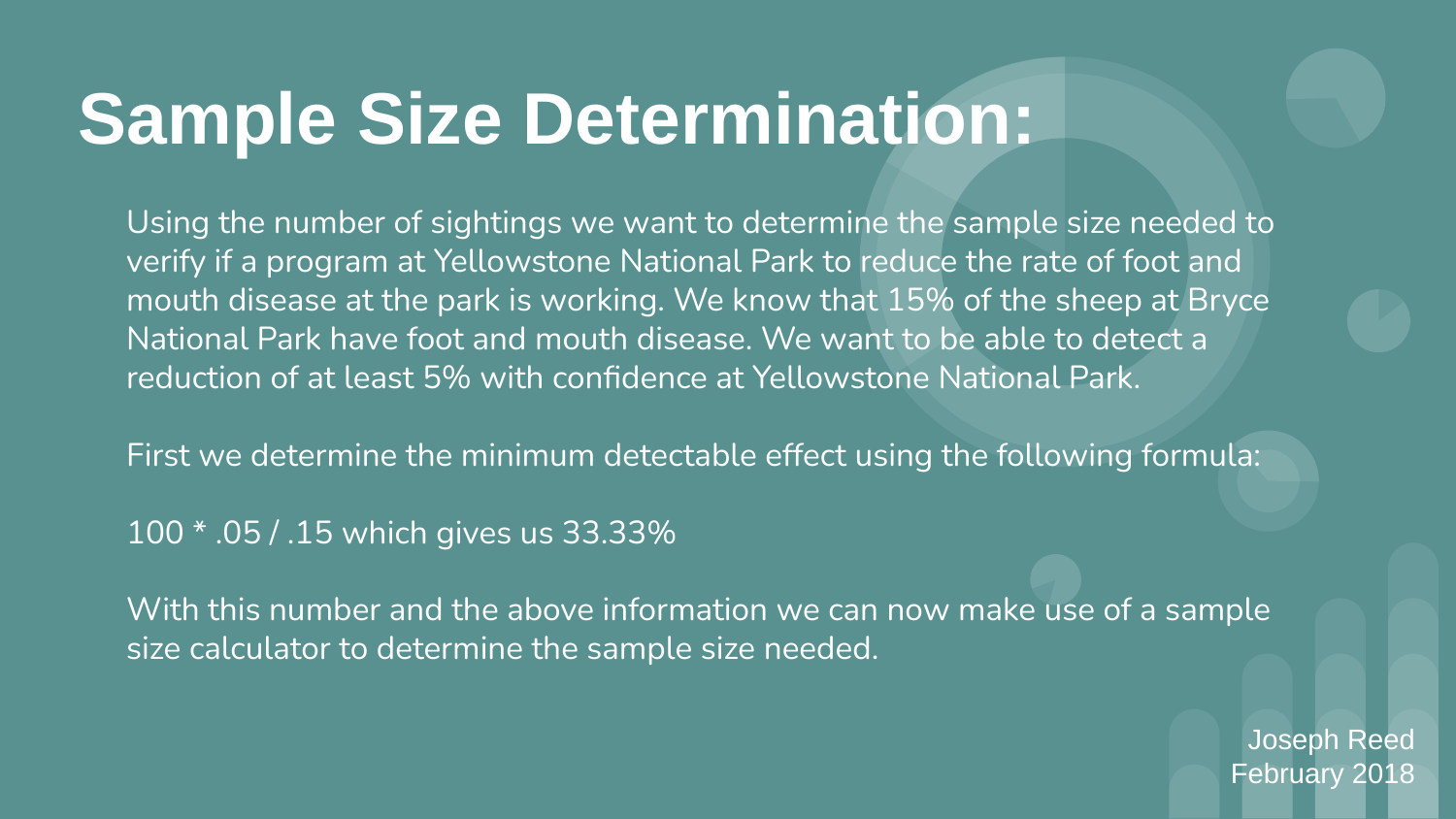

# Sample Size Determination:
Using the number of sightings we want to determine the sample size needed to verify if a program at Yellowstone National Park to reduce the rate of foot and mouth disease at the park is working. We know that 15% of the sheep at Bryce National Park have foot and mouth disease. We want to be able to detect a reduction of at least 5% with confidence at Yellowstone National Park.

First we determine the minimum detectable effect using the following formula:

100 * .05 / .15 which gives us 33.33%

With this number and the above information we can now make use of a sample size calculator to determine the sample size needed.

Joseph Reed
February 2018